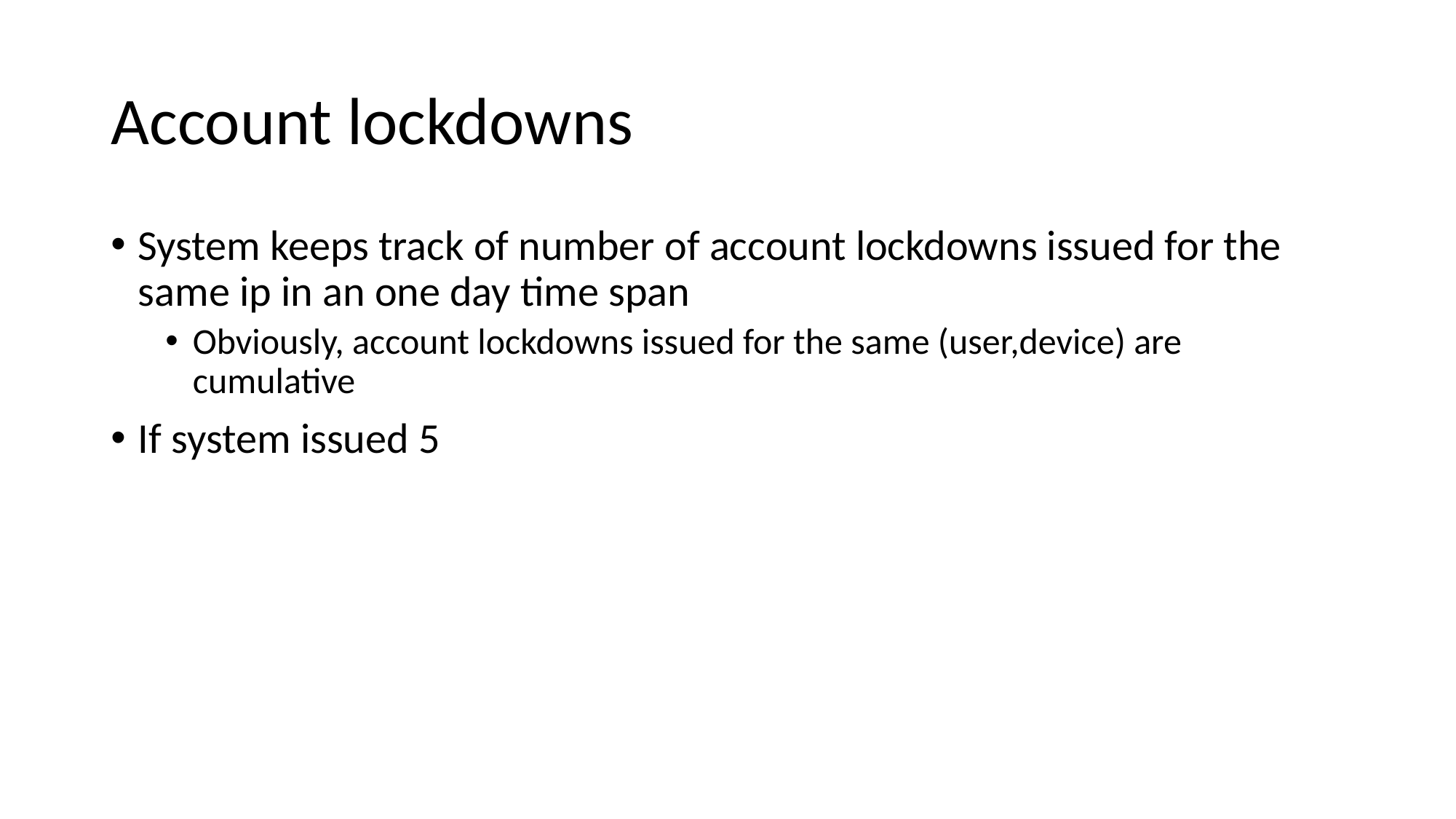

# Account lockdowns
System keeps track of number of account lockdowns issued for the same ip in an one day time span
Obviously, account lockdowns issued for the same (user,device) are cumulative
If system issued 5